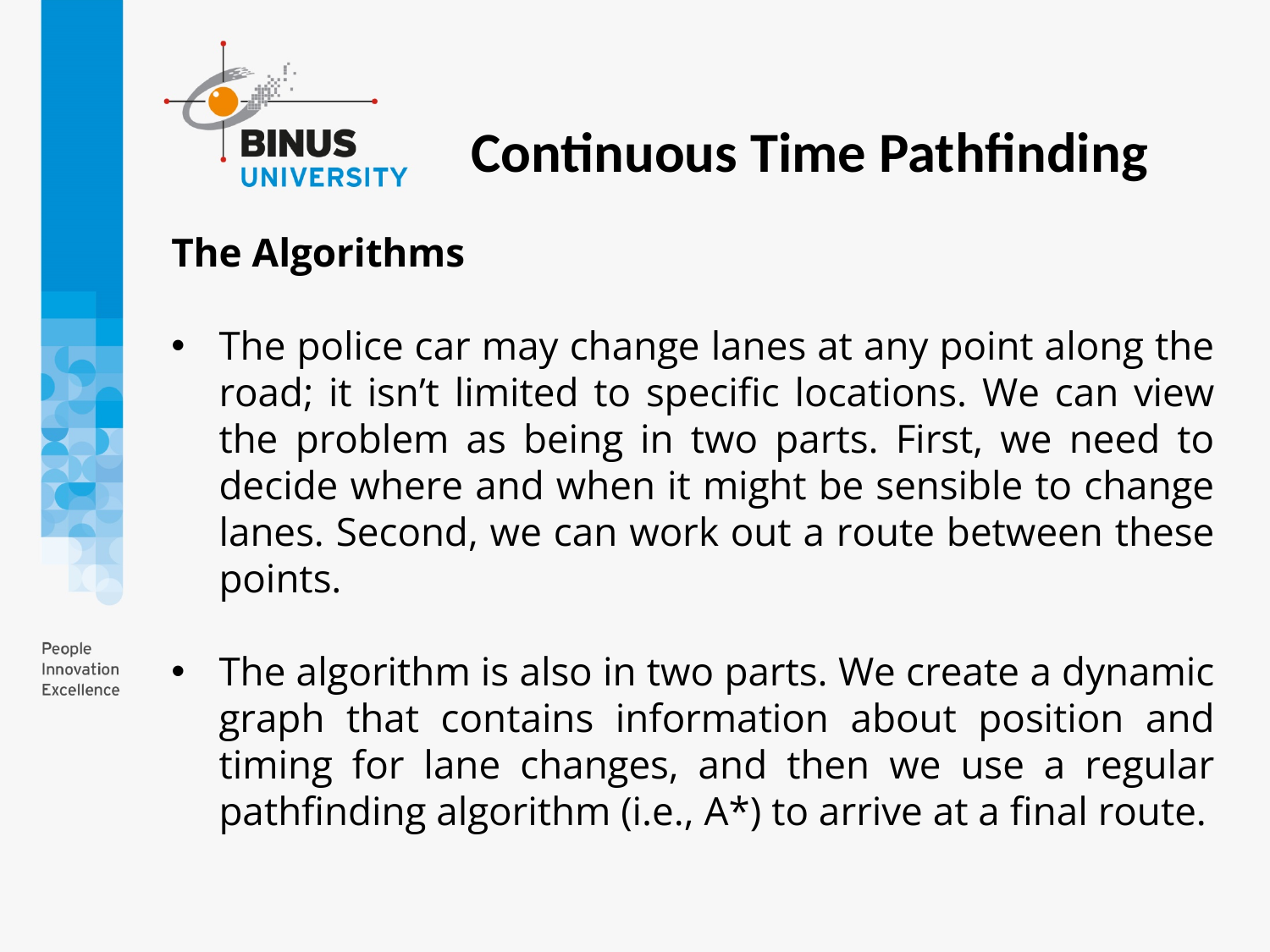

Continuous Time Pathfinding
The Algorithms

The police car may change lanes at any point along the road; it isn’t limited to specific locations. We can view the problem as being in two parts. First, we need to decide where and when it might be sensible to change lanes. Second, we can work out a route between these points.

The algorithm is also in two parts. We create a dynamic graph that contains information about position and timing for lane changes, and then we use a regular pathfinding algorithm (i.e., A*) to arrive at a final route.